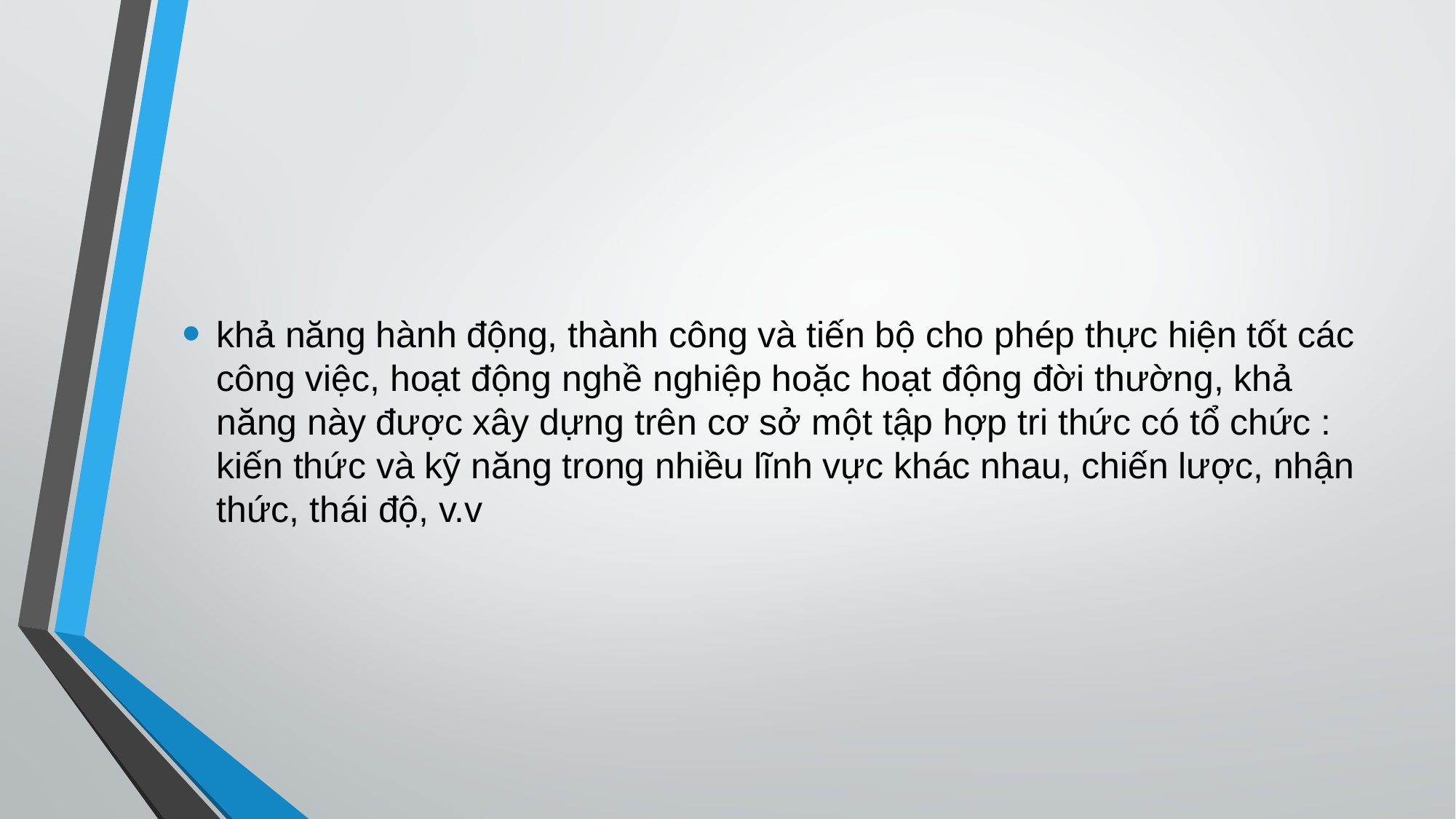

khả năng hành động, thành công và tiến bộ cho phép thực hiện tốt các công việc, hoạt động nghề nghiệp hoặc hoạt động đời thường, khả năng này được xây dựng trên cơ sở một tập hợp tri thức có tổ chức : kiến thức và kỹ năng trong nhiều lĩnh vực khác nhau, chiến lược, nhận thức, thái độ, v.v